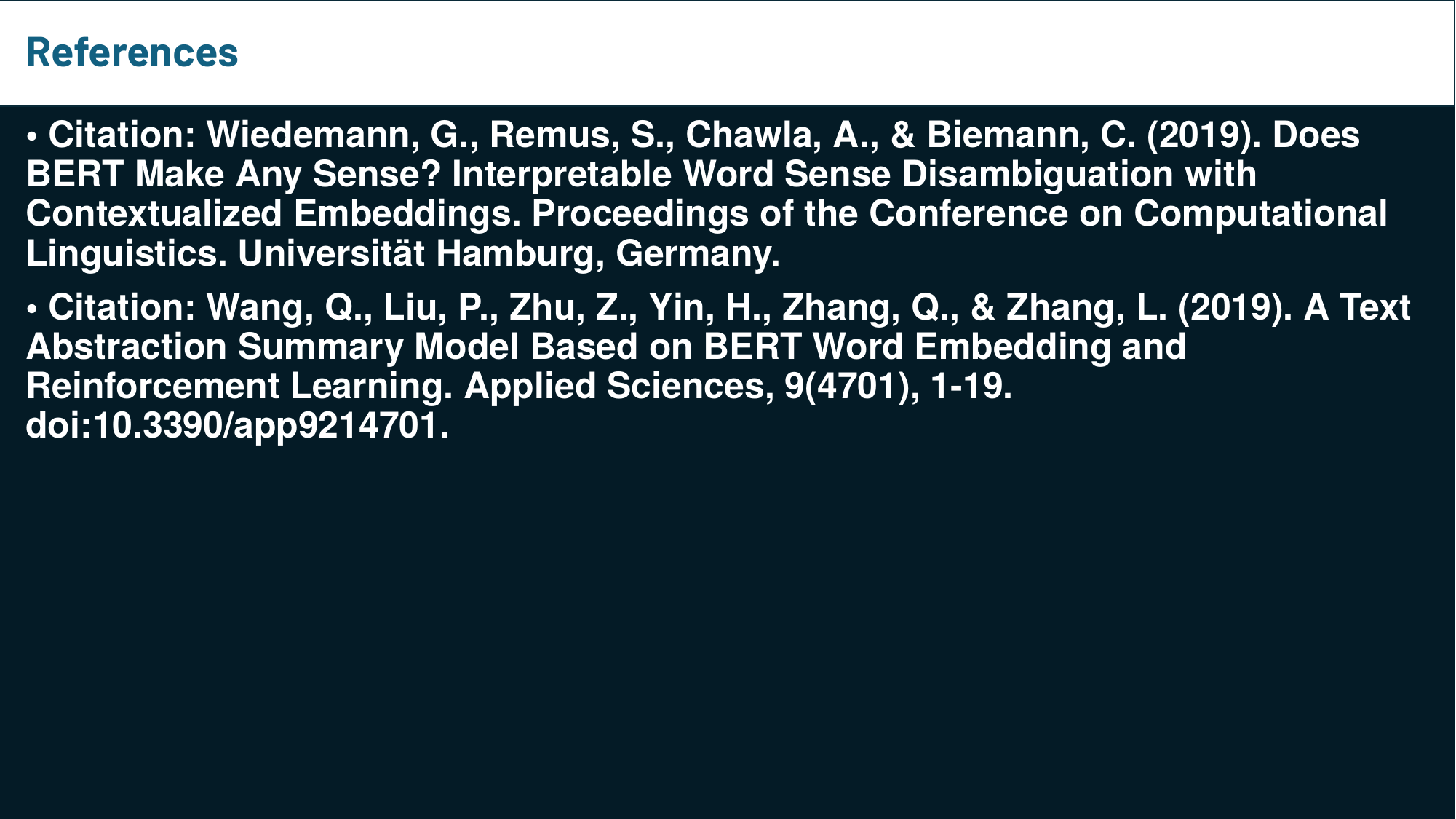

# References
• Citation: Wiedemann, G., Remus, S., Chawla, A., & Biemann, C. (2019). Does BERT Make Any Sense? Interpretable Word Sense Disambiguation with Contextualized Embeddings. Proceedings of the Conference on Computational Linguistics. Universität Hamburg, Germany.
• Citation: Wang, Q., Liu, P., Zhu, Z., Yin, H., Zhang, Q., & Zhang, L. (2019). A Text Abstraction Summary Model Based on BERT Word Embedding and Reinforcement Learning. Applied Sciences, 9(4701), 1-19. doi:10.3390/app9214701.